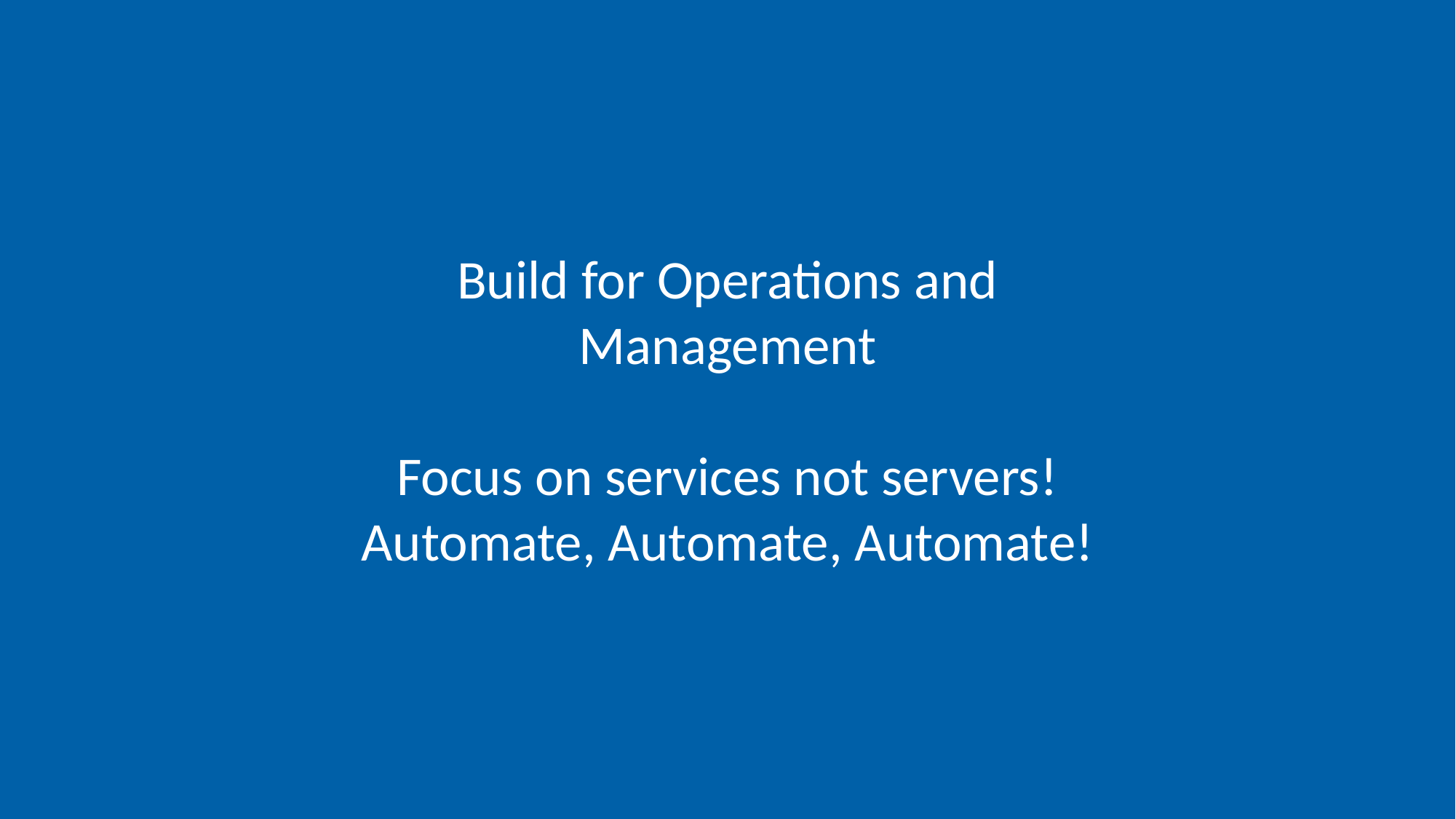

Build for Operations and Management

Focus on services not servers!
Automate, Automate, Automate!